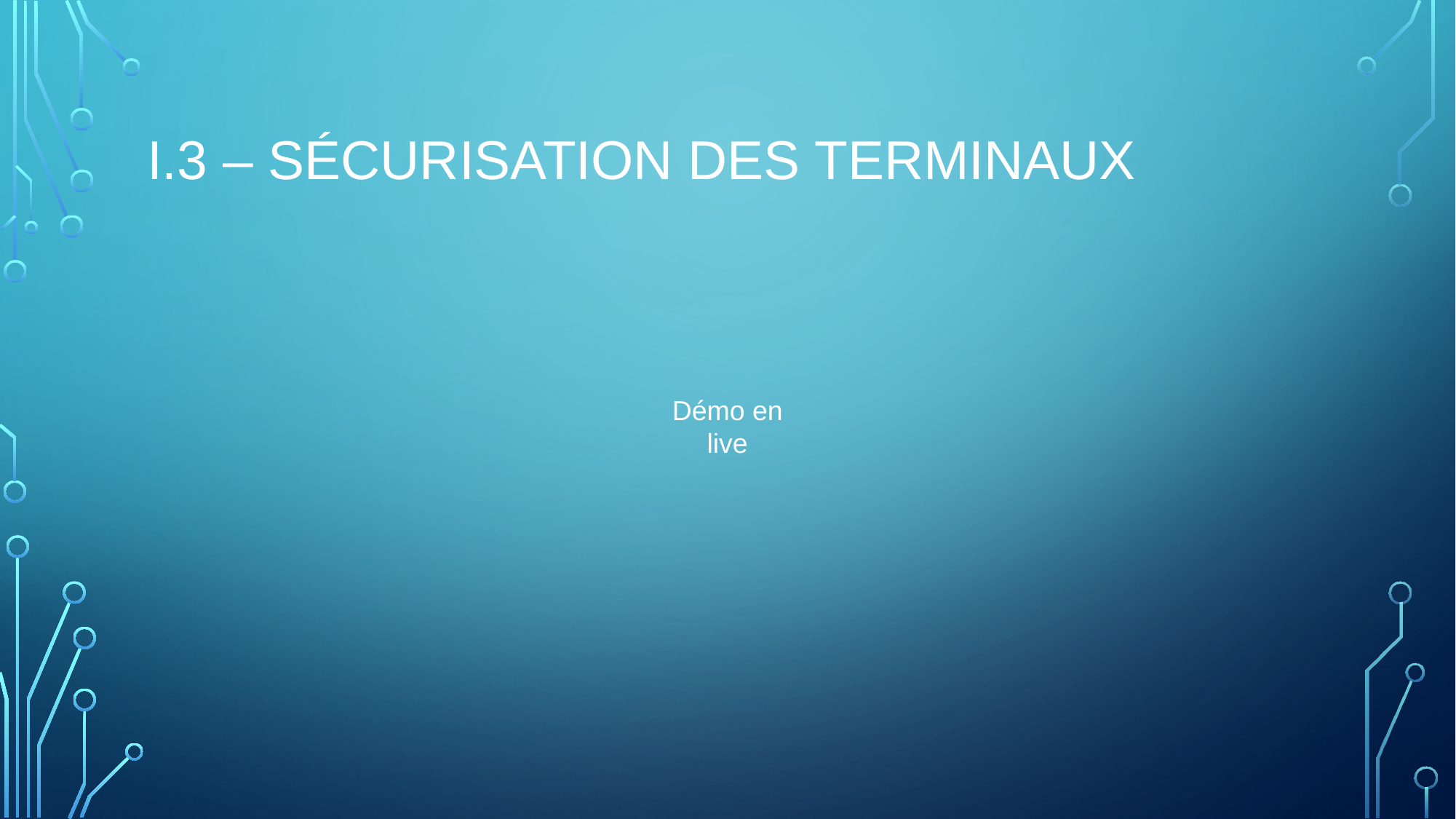

# I.3 – Sécurisation des terminaux
Démo en live